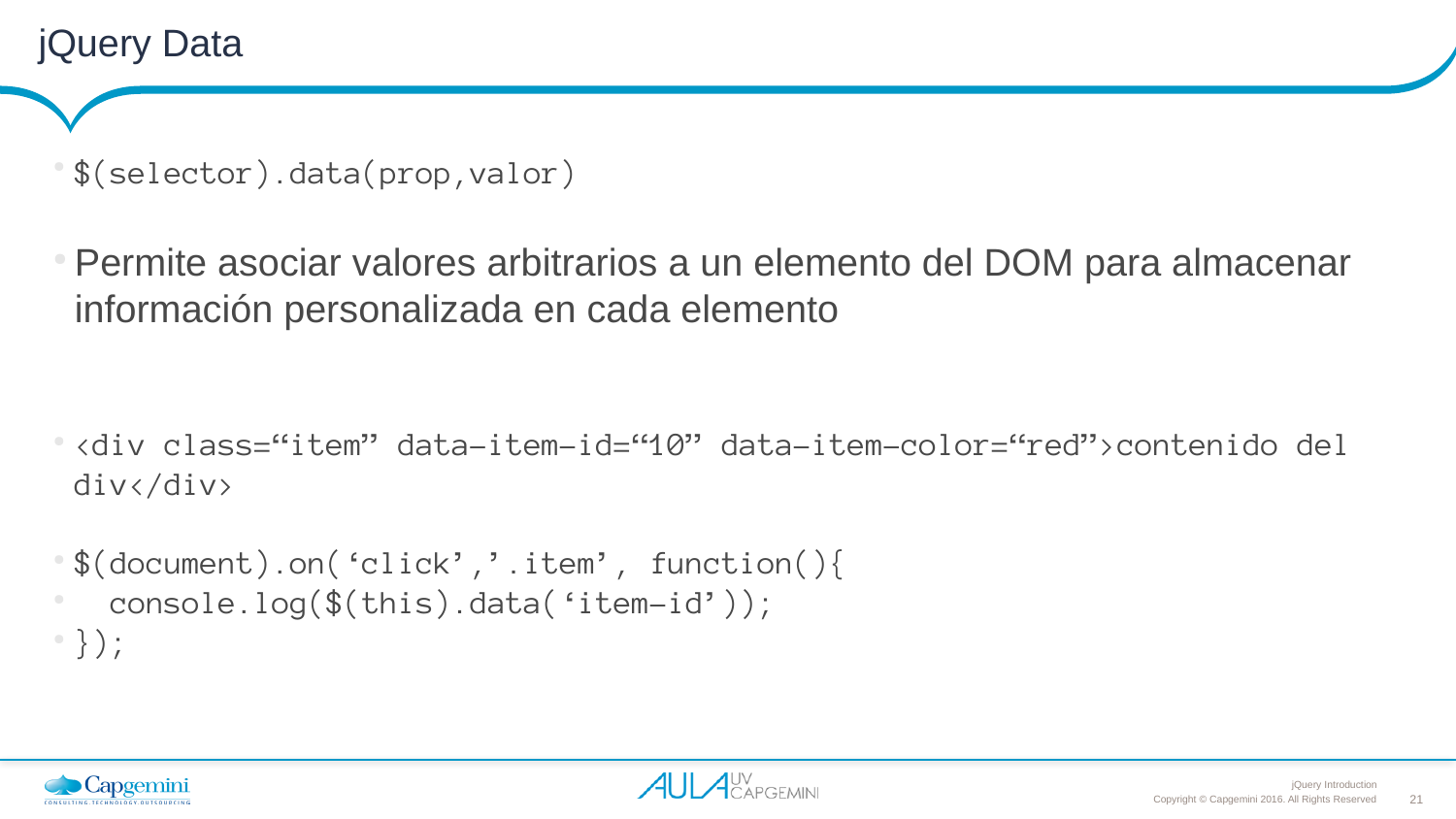

# jQuery Data
$(selector).data(prop,valor)

Permite asociar valores arbitrarios a un elemento del DOM para almacenar información personalizada en cada elemento

<div class=“item” data-item-id=“10” data-item-color=“red”>contenido del div</div>

$(document).on(‘click’,’.item’, function(){
  console.log($(this).data(‘item-id’));
});